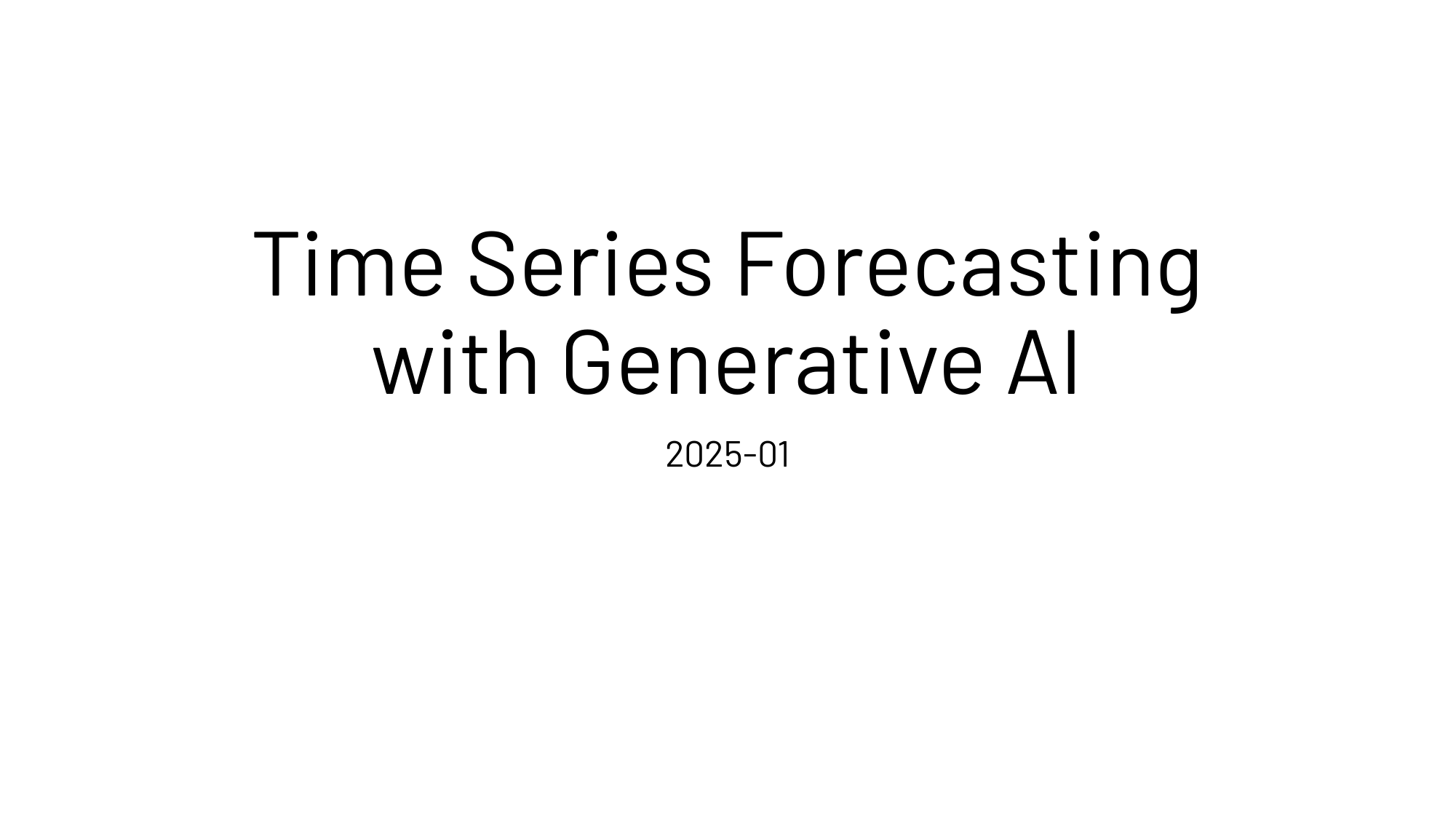

# Time Series Forecasting with Generative AI
2025-01